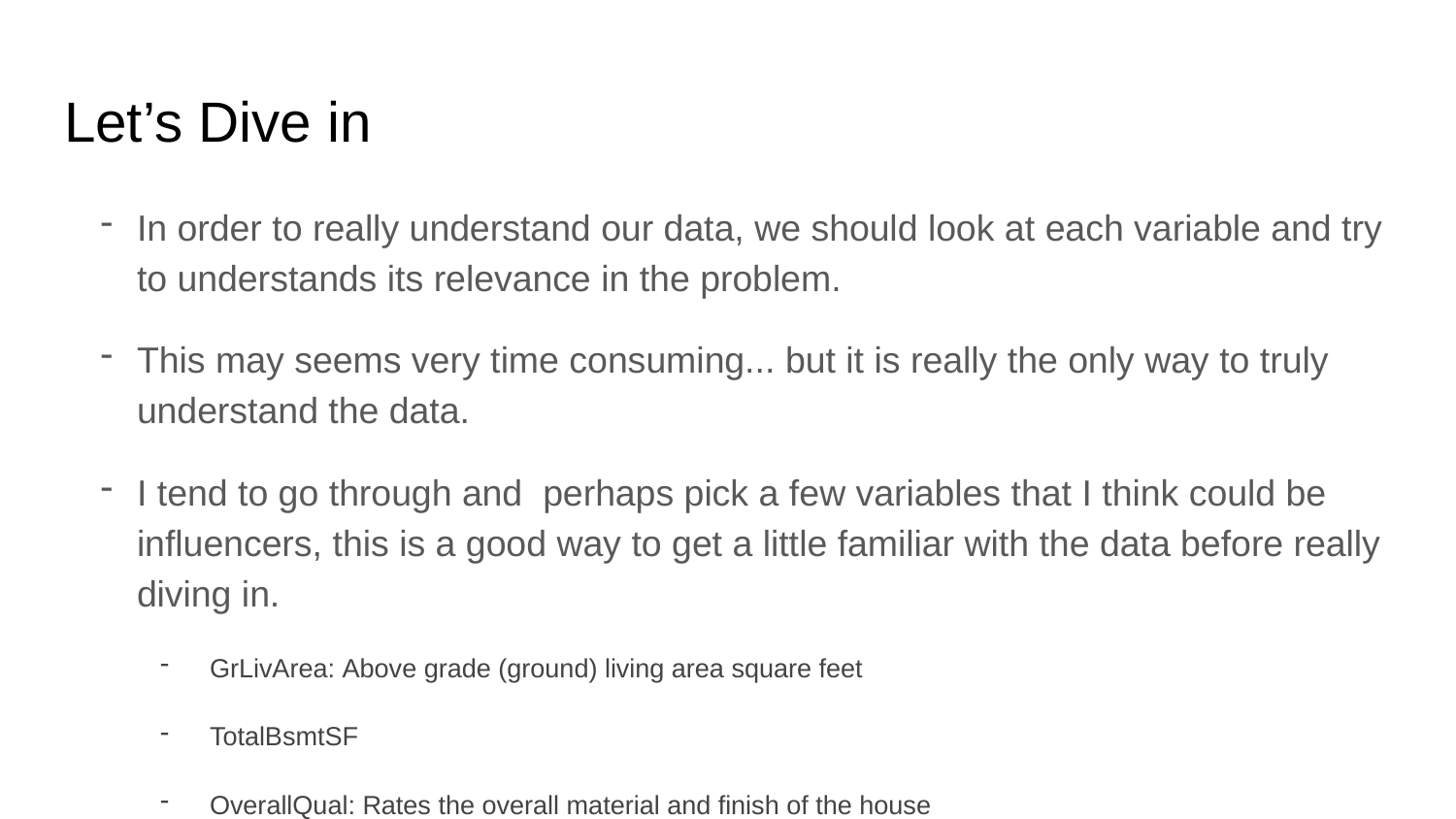

# Let’s Dive in
In order to really understand our data, we should look at each variable and try to understands its relevance in the problem.
This may seems very time consuming... but it is really the only way to truly understand the data.
I tend to go through and  perhaps pick a few variables that I think could be influencers, this is a good way to get a little familiar with the data before really diving in.
GrLivArea: Above grade (ground) living area square feet
TotalBsmtSF
OverallQual: Rates the overall material and finish of the house
YearBuilt: Original construction date